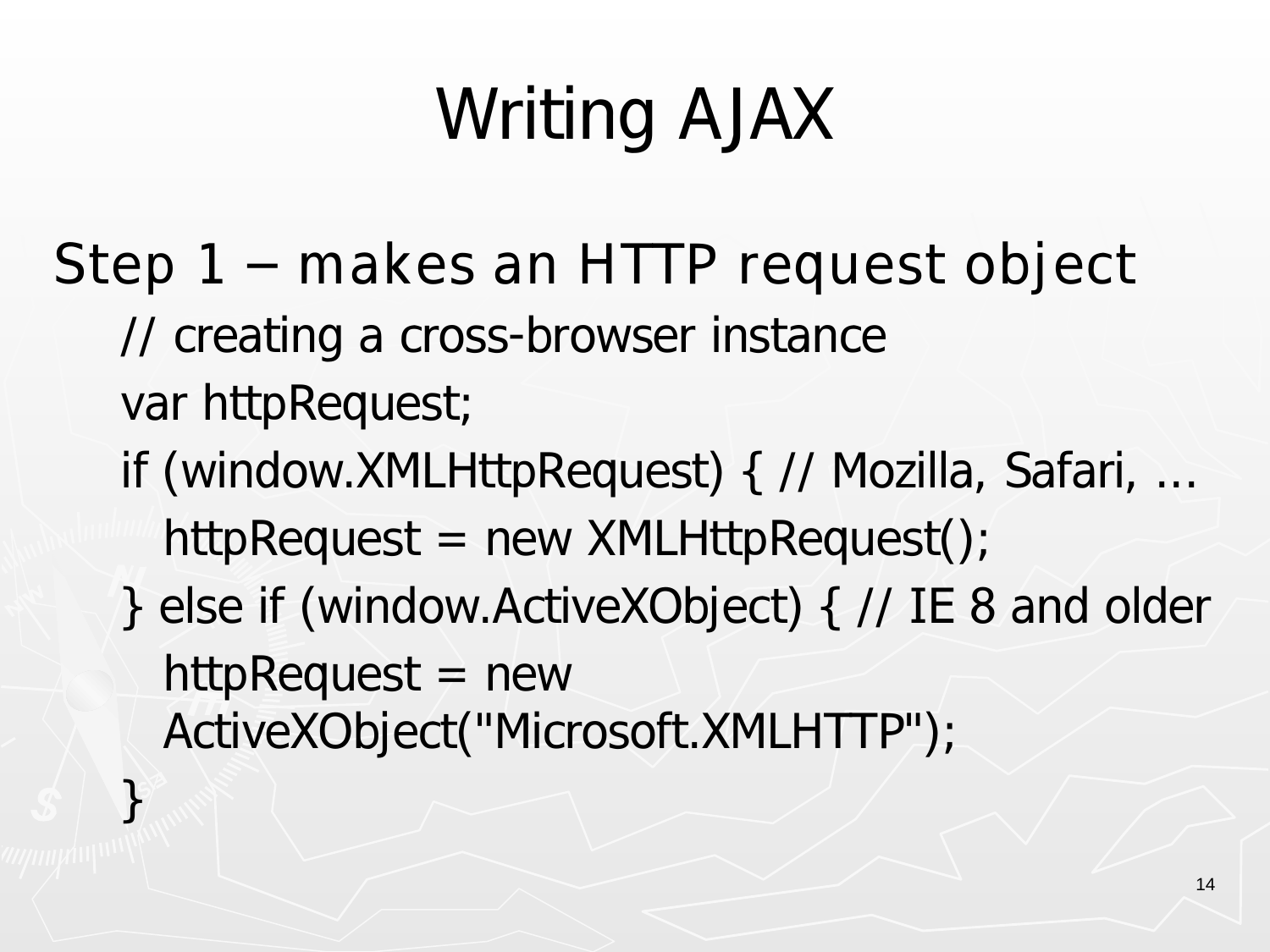

# Writing AJAX
Step 1 – makes an HTTP request object
// creating a cross-browser instance
var httpRequest;
if (window.XMLHttpRequest) { // Mozilla, Safari, ...
	httpRequest = new XMLHttpRequest();
} else if (window.ActiveXObject) { // IE 8 and older
	httpRequest = new ActiveXObject("Microsoft.XMLHTTP");
}
14